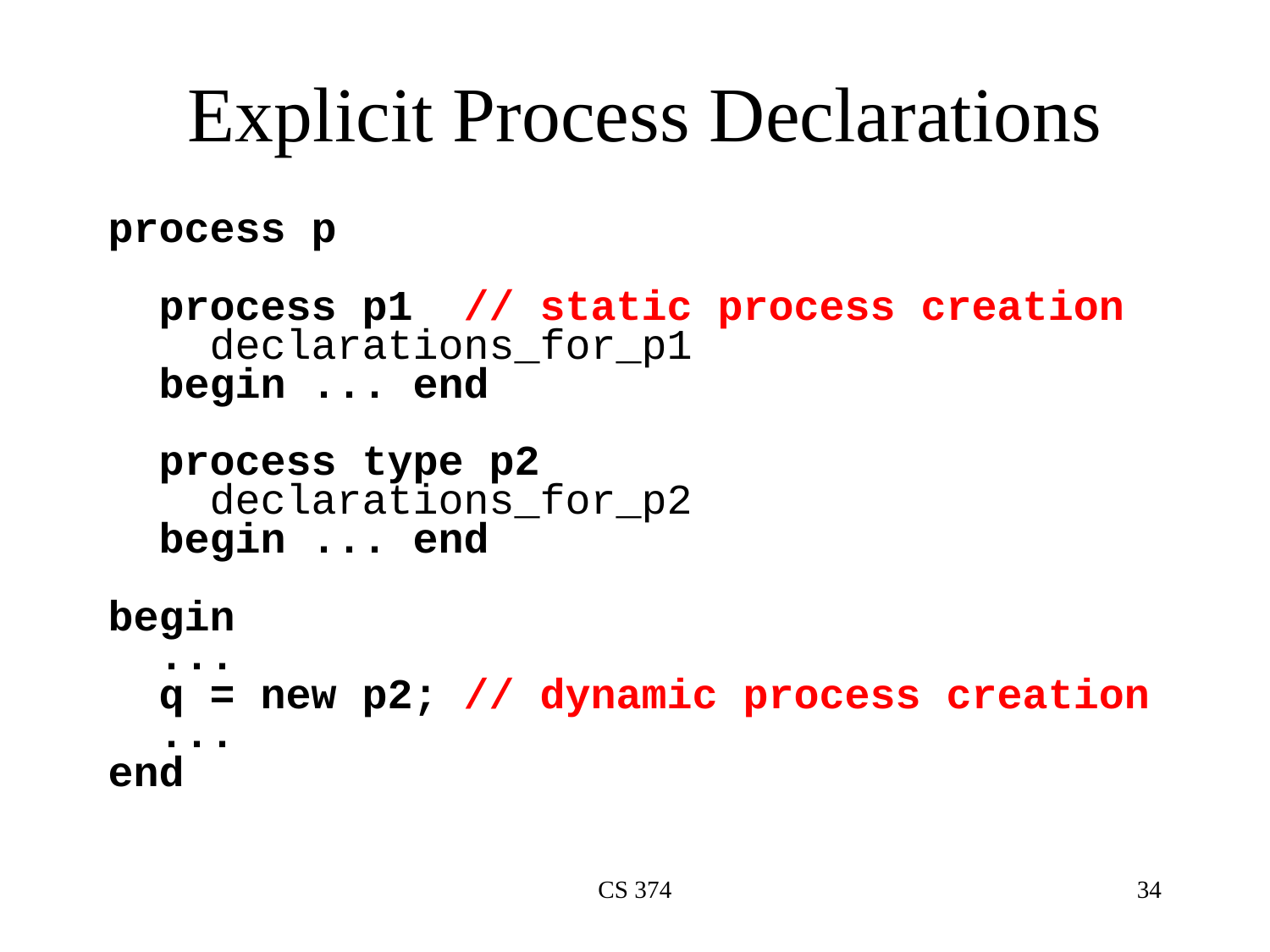

# Explicit Process Declarations
process p

  process p1  // static process creation
    declarations_for_p1
  begin ... end

  process type p2
    declarations_for_p2
  begin ... end

begin
  ...
  q = new p2; // dynamic process creation
  ...
end
CS 374
34